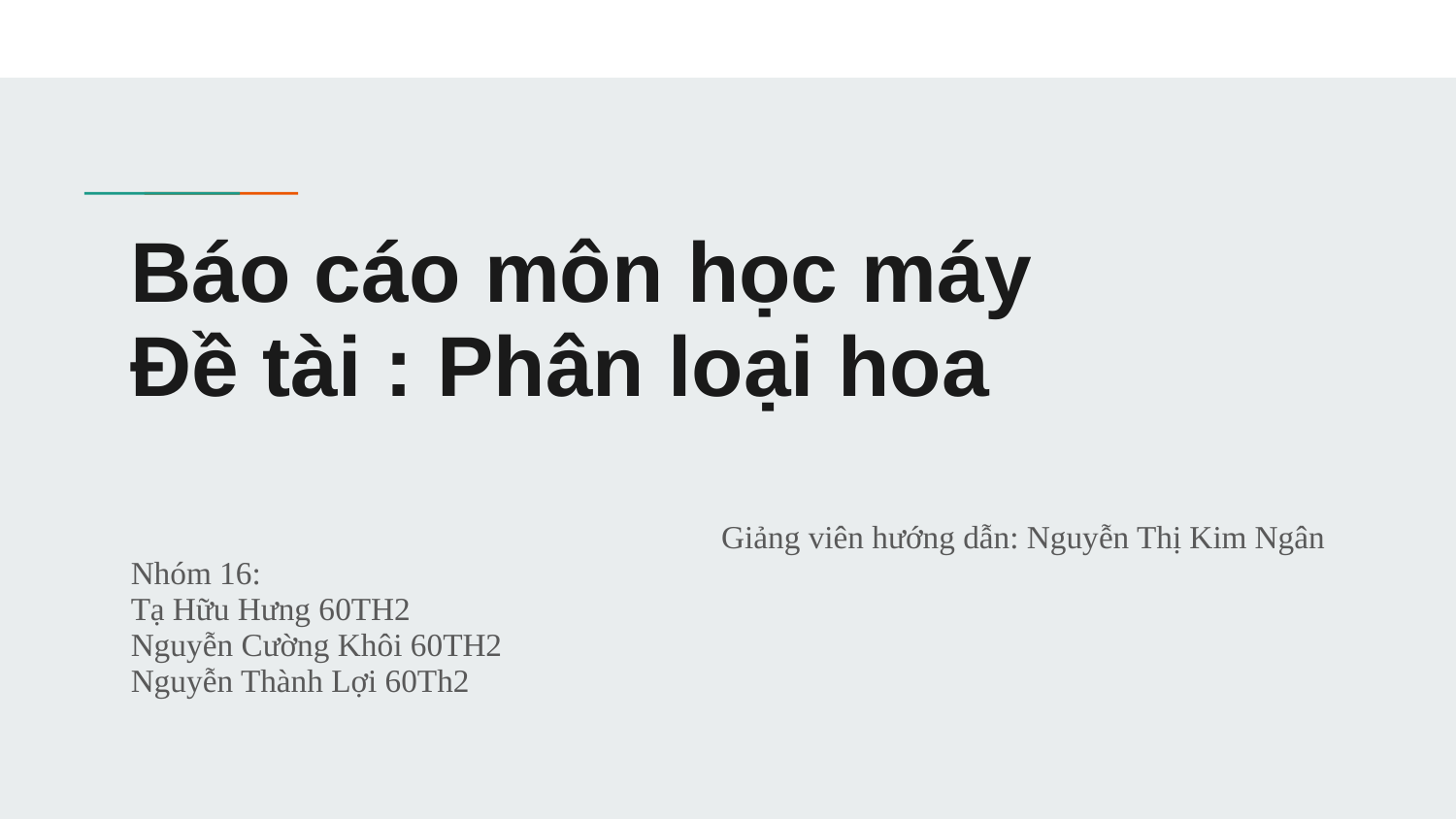

# Báo cáo môn học máy
Đề tài : Phân loại hoa
Giảng viên hướng dẫn: Nguyễn Thị Kim Ngân
Nhóm 16:
Tạ Hữu Hưng 60TH2
Nguyễn Cường Khôi 60TH2
Nguyễn Thành Lợi 60Th2